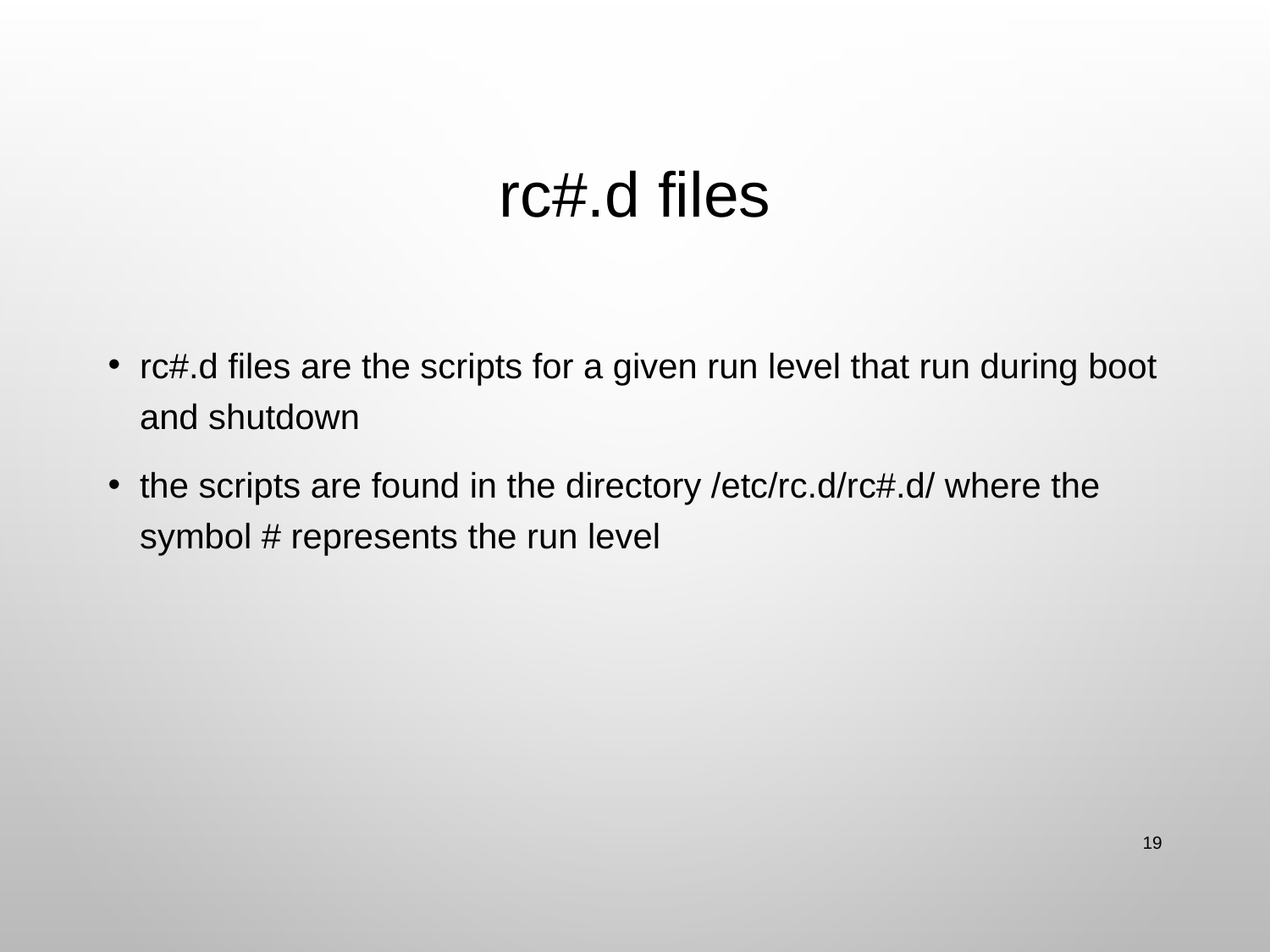

# rc#.d files
rc#.d files are the scripts for a given run level that run during boot and shutdown
the scripts are found in the directory /etc/rc.d/rc#.d/ where the symbol # represents the run level
19